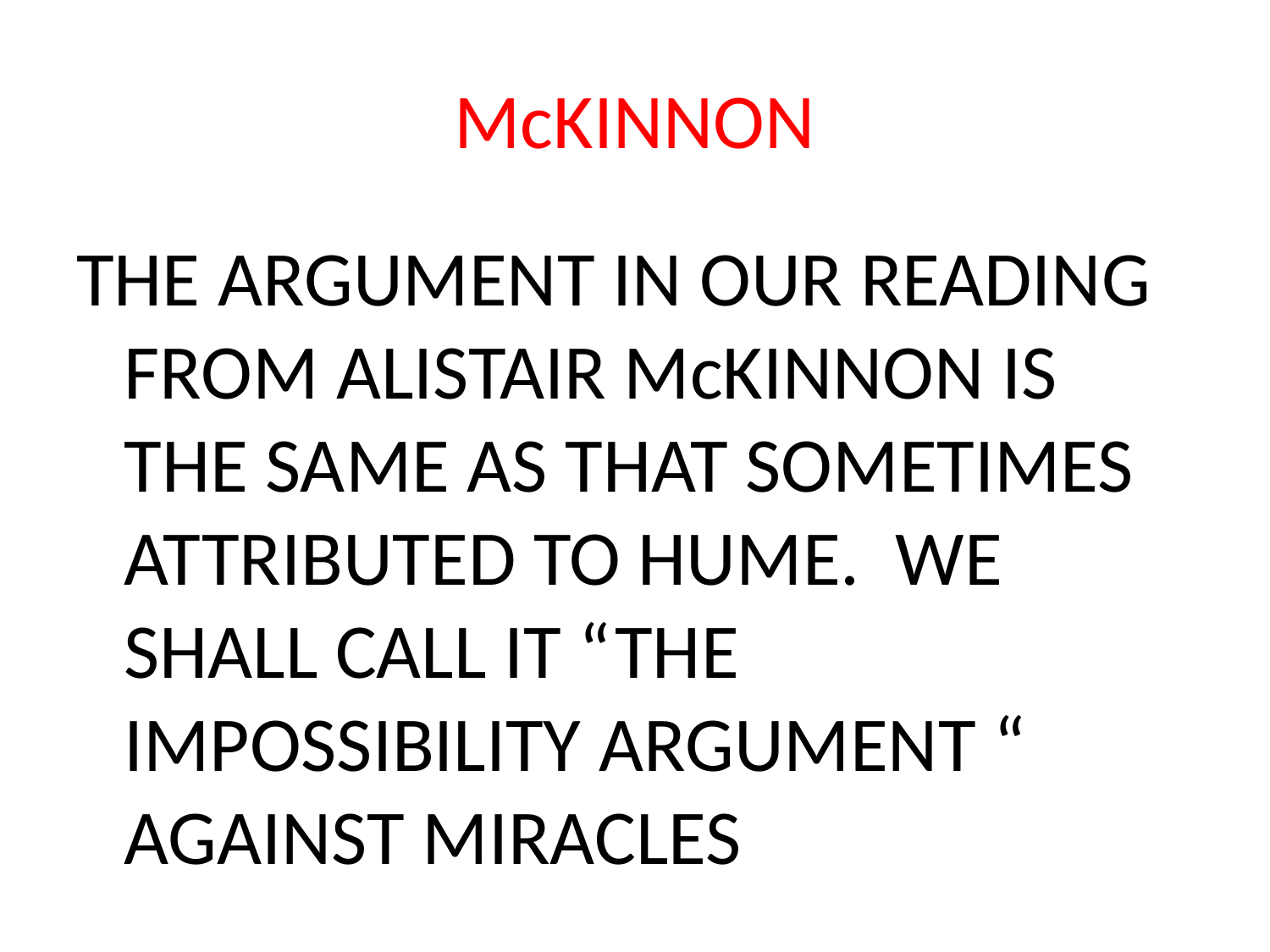

# McKINNON
THE ARGUMENT IN OUR READING FROM ALISTAIR McKINNON IS THE SAME AS THAT SOMETIMES ATTRIBUTED TO HUME.  WE SHALL CALL IT “THE IMPOSSIBILITY ARGUMENT “ AGAINST MIRACLES